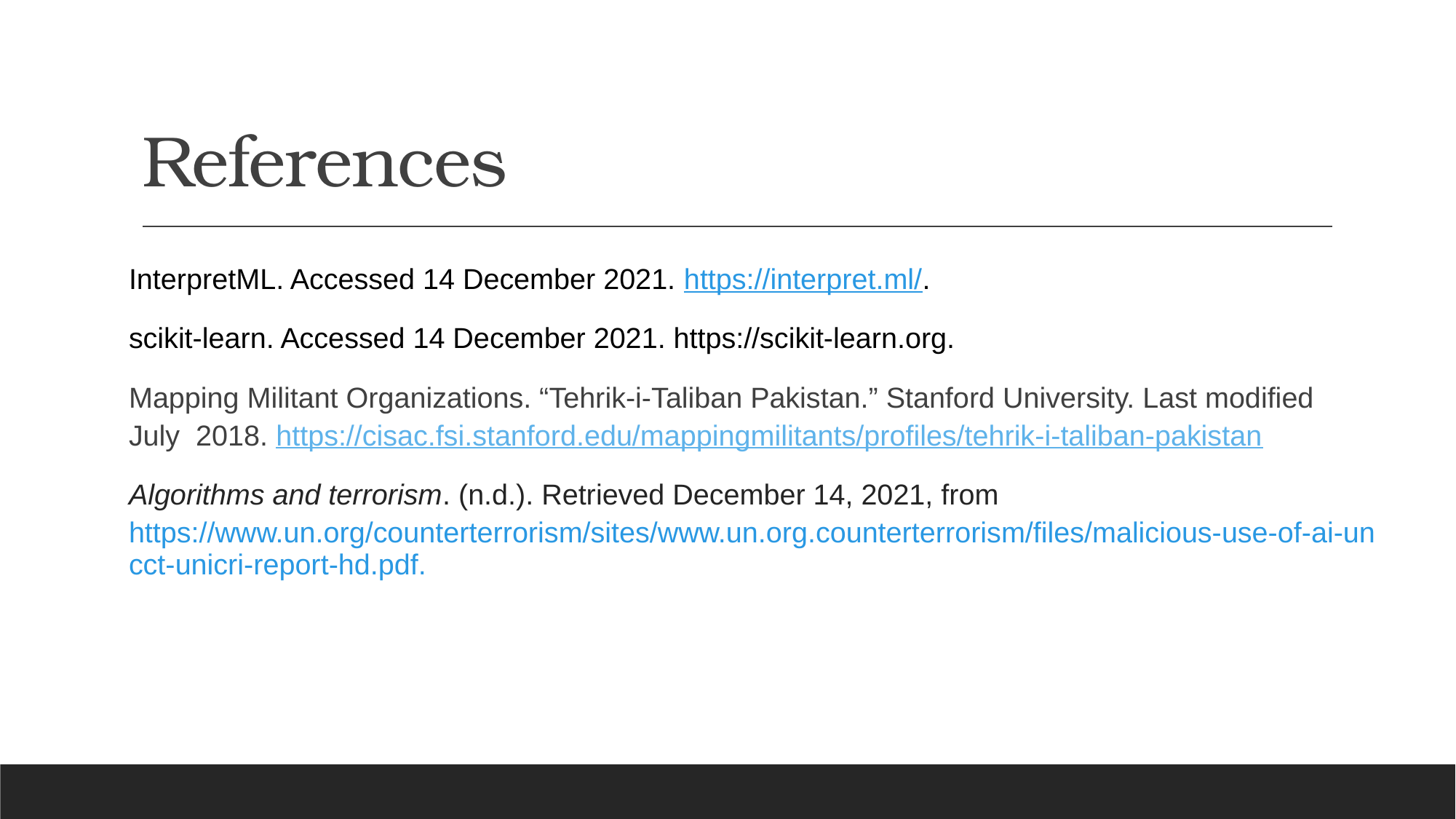

# References
InterpretML. Accessed 14 December 2021. https://interpret.ml/.
scikit-learn. Accessed 14 December 2021. https://scikit-learn.org.
Mapping Militant Organizations. “Tehrik-i-Taliban Pakistan.” Stanford University. Last modified July  2018. https://cisac.fsi.stanford.edu/mappingmilitants/profiles/tehrik-i-taliban-pakistan
Algorithms and terrorism. (n.d.). Retrieved December 14, 2021, from https://www.un.org/counterterrorism/sites/www.un.org.counterterrorism/files/malicious-use-of-ai-uncct-unicri-report-hd.pdf.